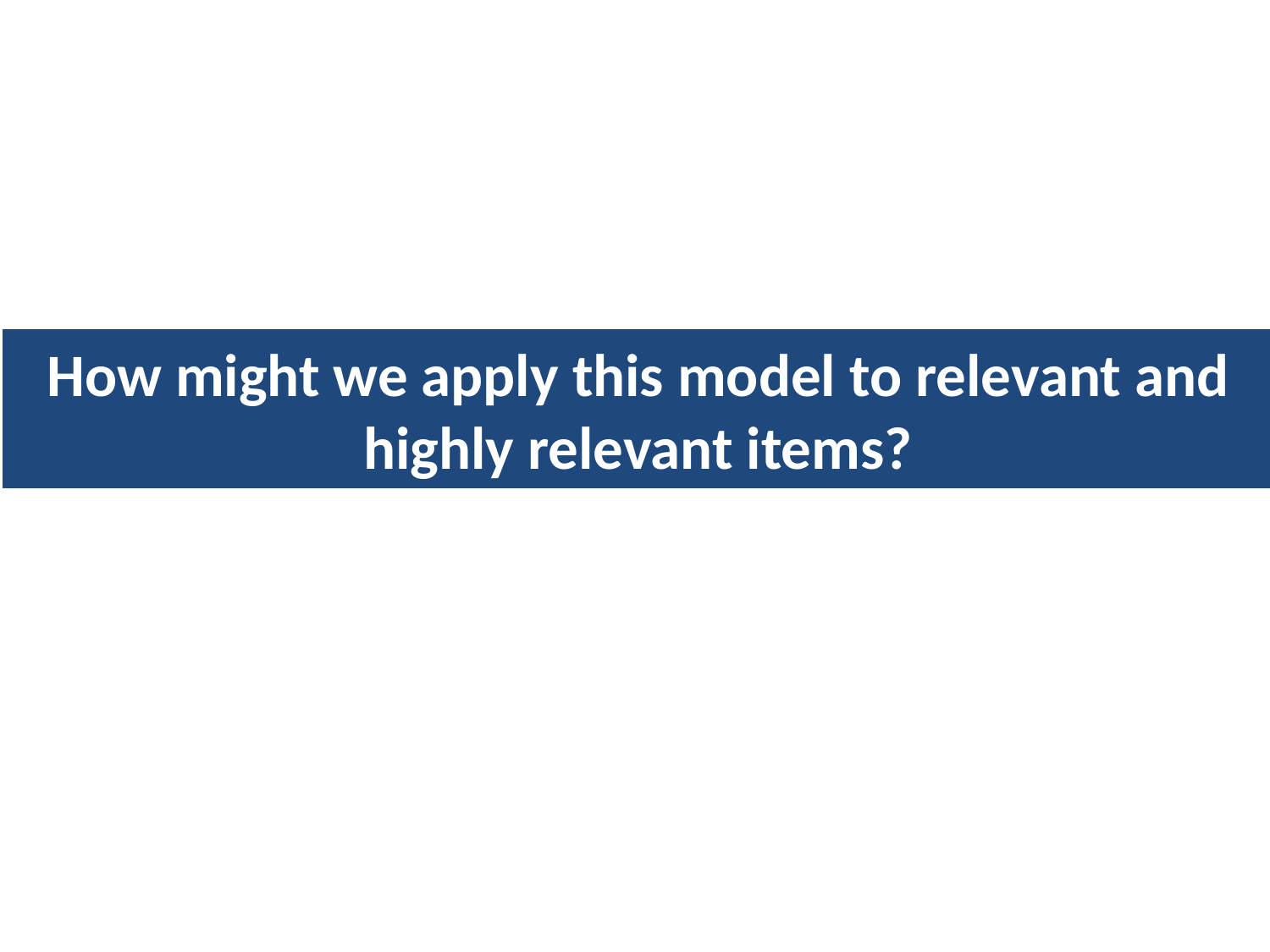

# How might we apply this model to relevant and highly relevant items?